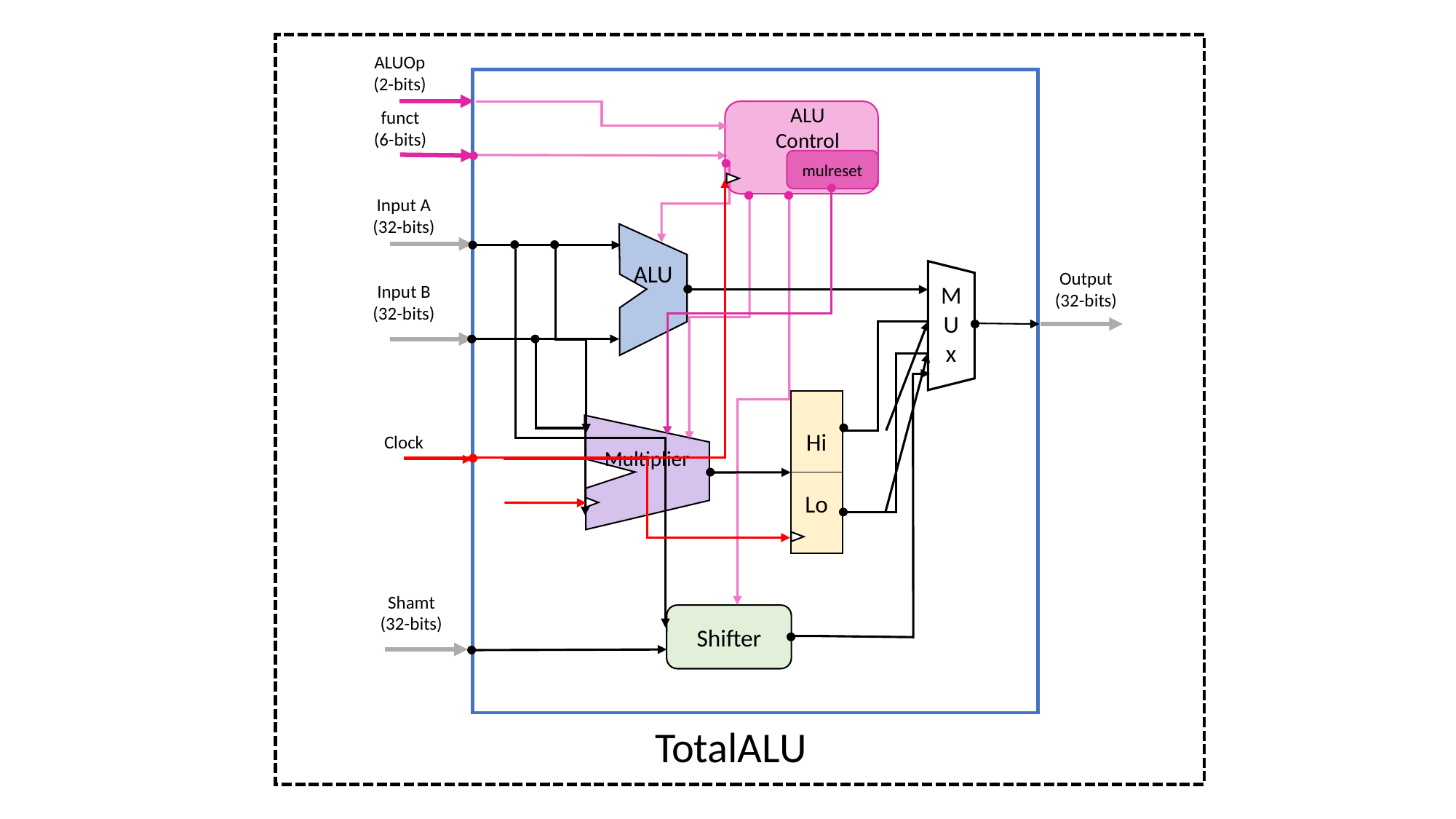

ALUOp
(2-bits)

ALU
Control

funct
(6-bits)

mulreset

Input A
(32-bits)

ALU

Output
(32-bits)
M
U
x
Input B
(32-bits)

Hi

Lo
Multiplier

Clock

Shamt
(32-bits)
Shifter

TotalALU